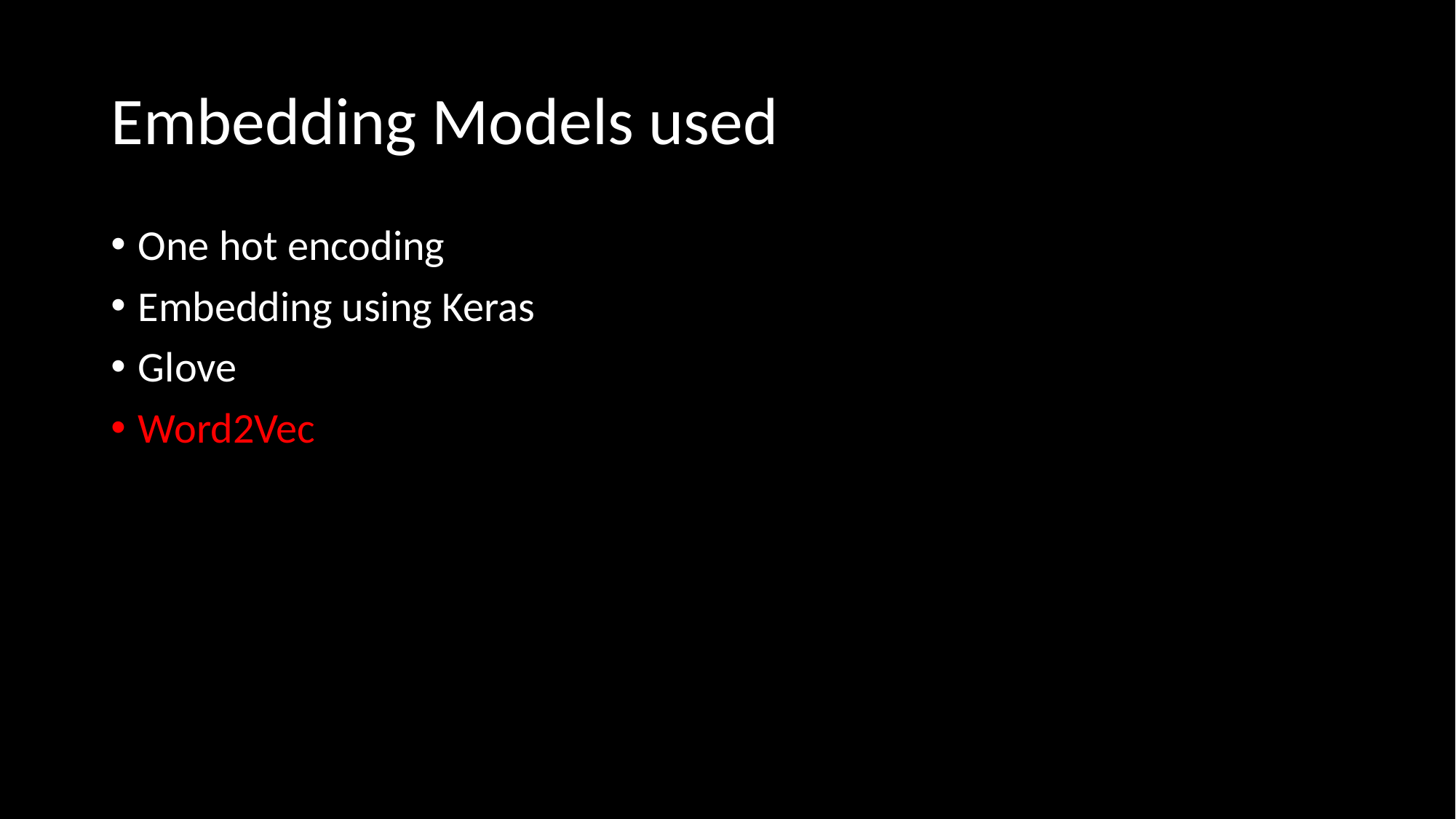

# Embedding Models used
One hot encoding
Embedding using Keras
Glove
Word2Vec